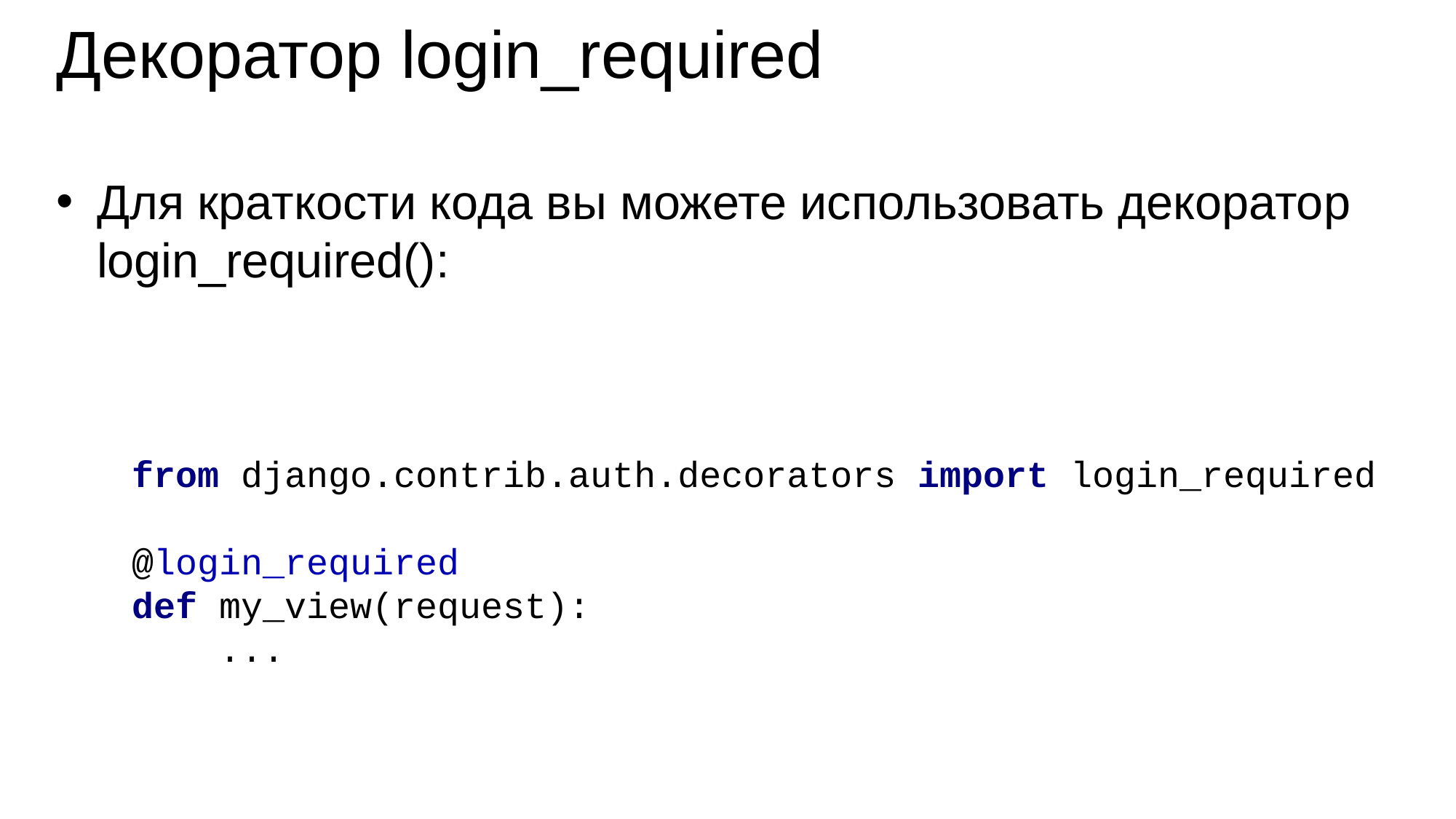

# Декоратор login_required
Для краткости кода вы можете использовать декоратор login_required():
from django.contrib.auth.decorators import login_required
@login_required
def my_view(request):
    ...